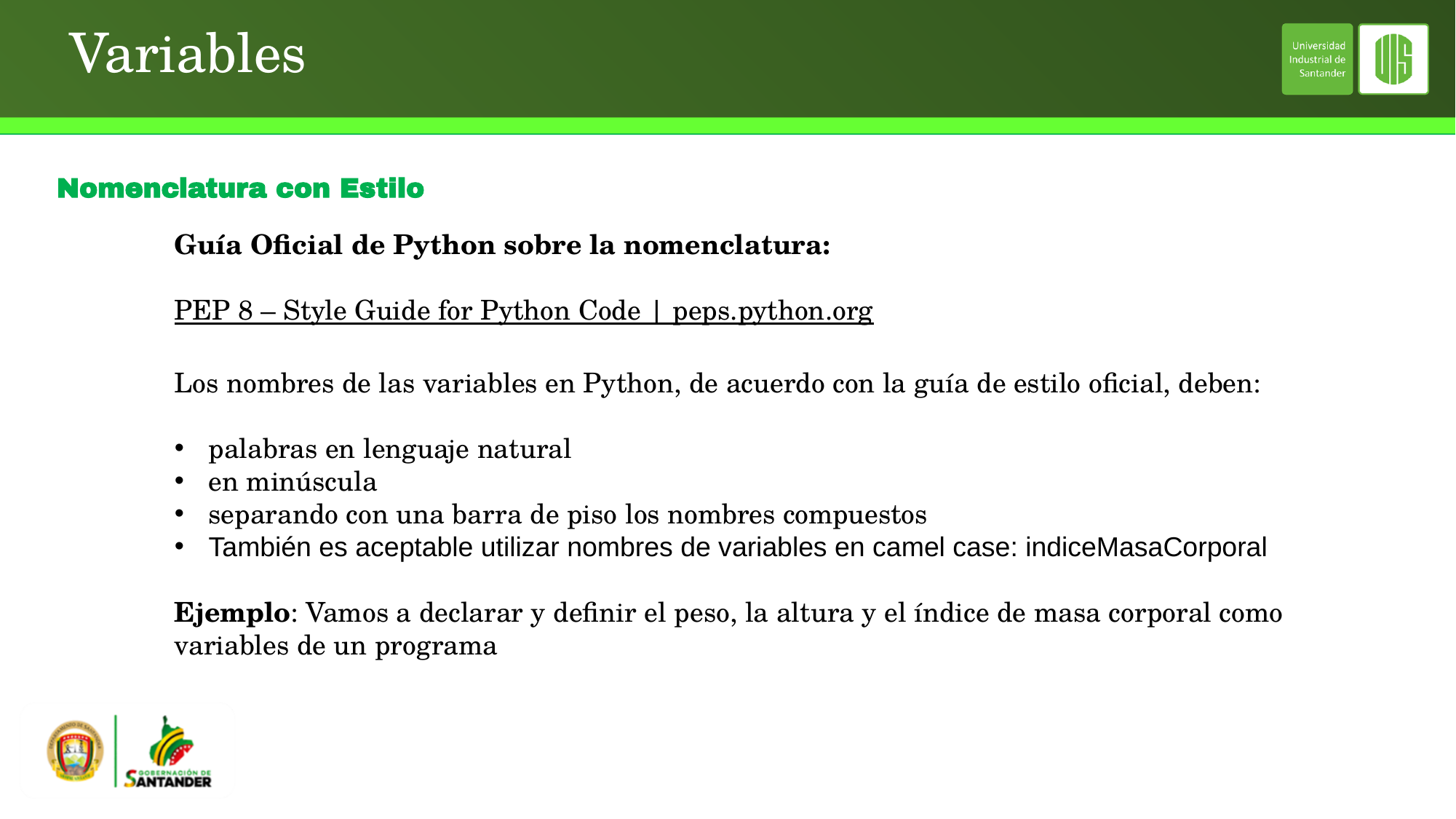

# Variables
Nomenclatura con Estilo
Guía Oficial de Python sobre la nomenclatura:

PEP 8 – Style Guide for Python Code | peps.python.org

Los nombres de las variables en Python, de acuerdo con la guía de estilo oficial, deben:

palabras en lenguaje natural
en minúscula
separando con una barra de piso los nombres compuestos
También es aceptable utilizar nombres de variables en camel case: indiceMasaCorporal
Ejemplo: Vamos a declarar y definir el peso, la altura y el índice de masa corporal como
variables de un programa